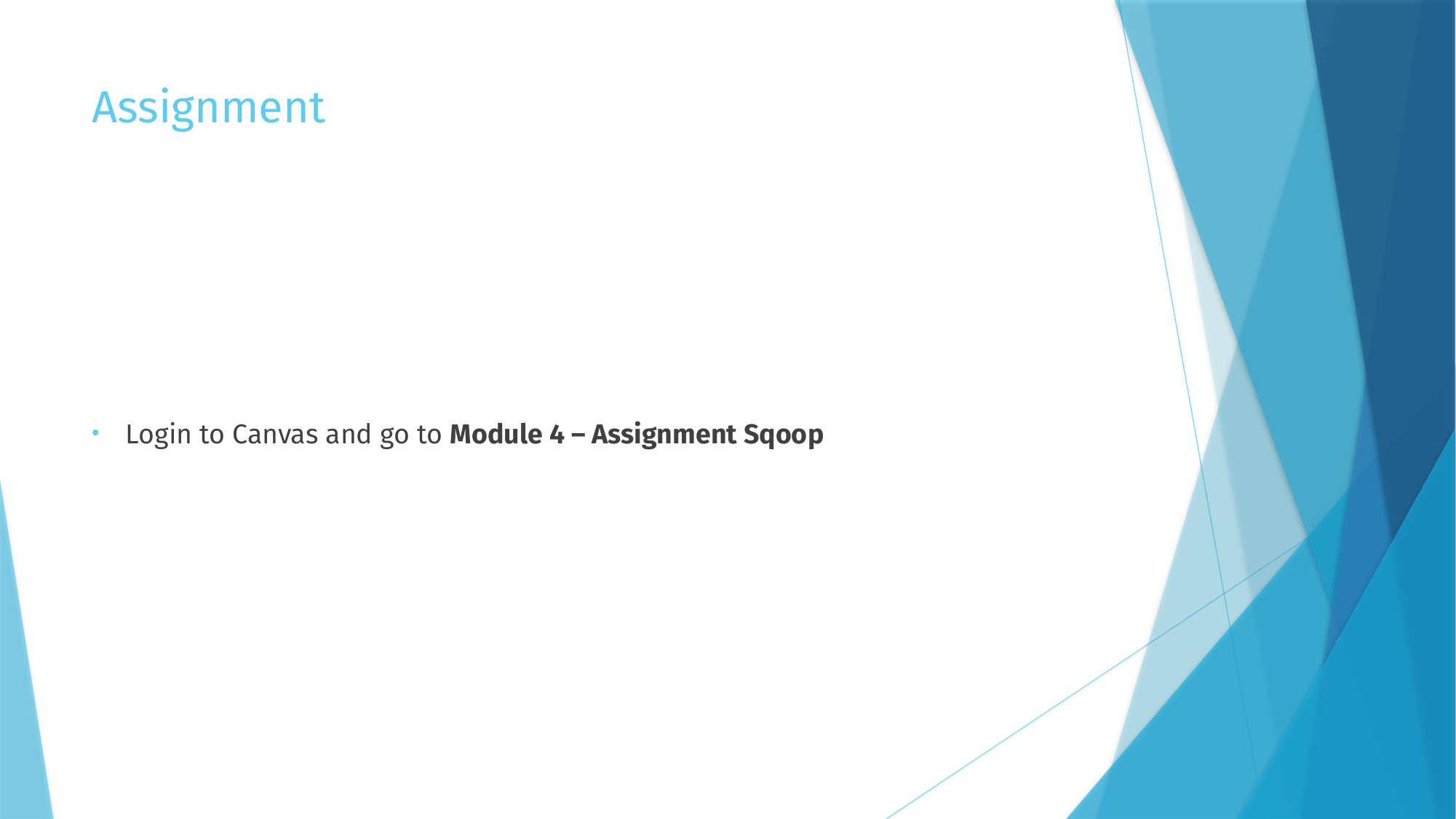

# Assignment
Login to Canvas and go to Module 4 – Assignment Sqoop